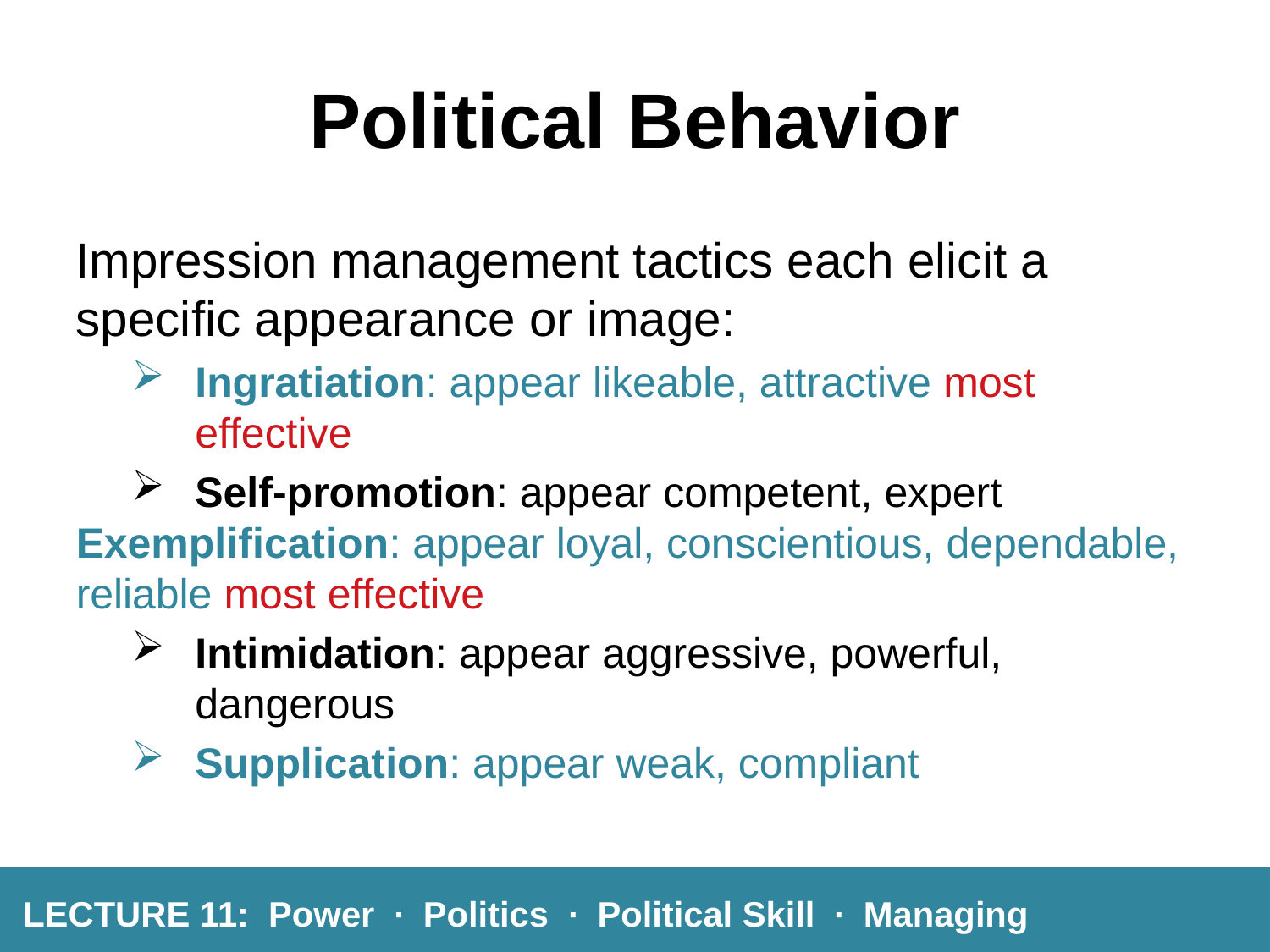

Political Behavior
Impression management tactics each elicit a specific appearance or image:
Ingratiation: appear likeable, attractive most effective
Self-promotion: appear competent, expert
Exemplification: appear loyal, conscientious, dependable, reliable most effective
Intimidation: appear aggressive, powerful, dangerous
Supplication: appear weak, compliant

LECTURE 11:  Power  ∙  Politics  ∙  Political Skill  ∙  Managing